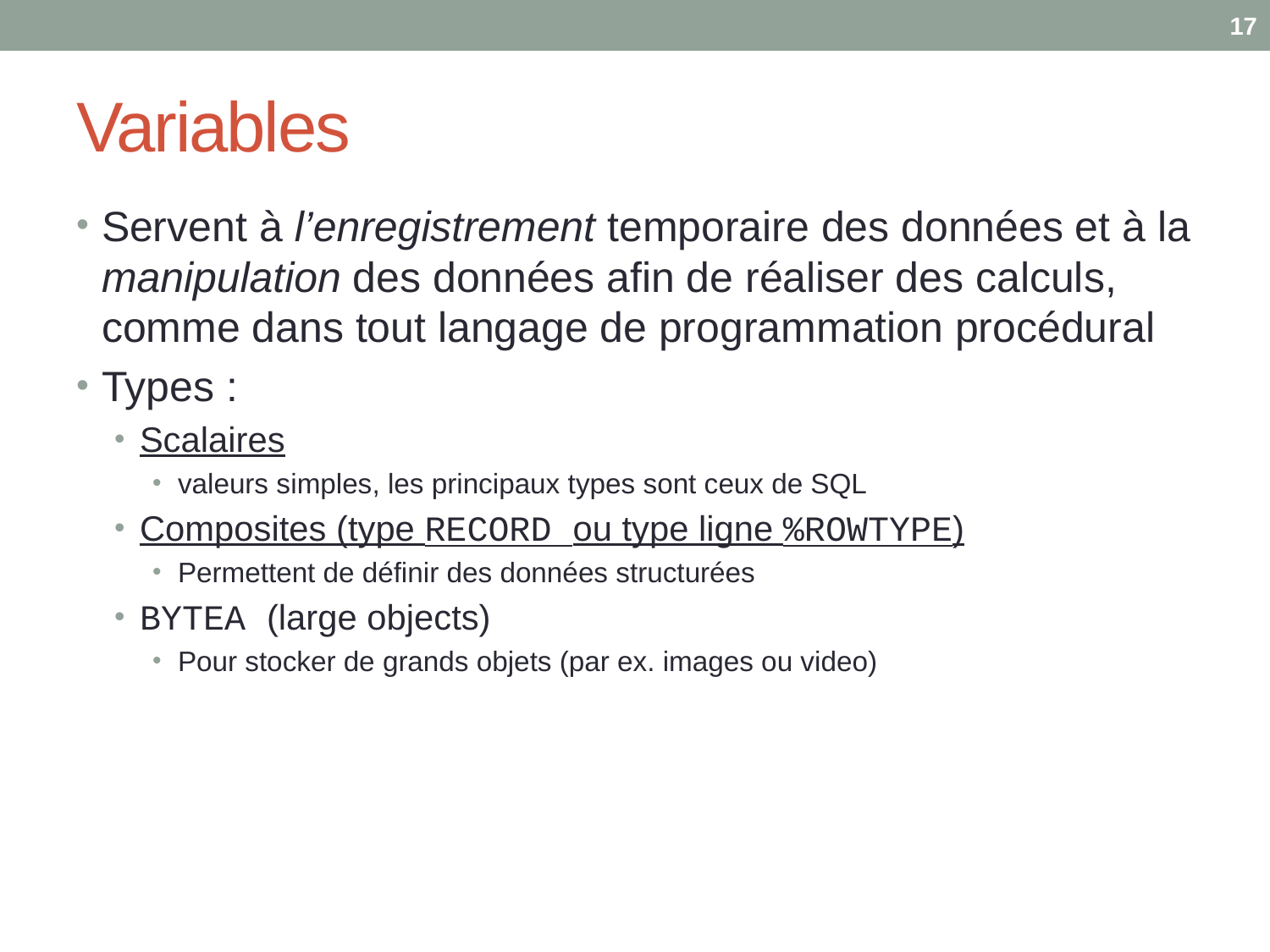

17
# Variables
Servent à l’enregistrement temporaire des données et à la manipulation des données afin de réaliser des calculs, comme dans tout langage de programmation procédural
Types :
Scalaires
valeurs simples, les principaux types sont ceux de SQL
Composites (type RECORD ou type ligne %ROWTYPE)
Permettent de définir des données structurées
BYTEA (large objects)
Pour stocker de grands objets (par ex. images ou video)